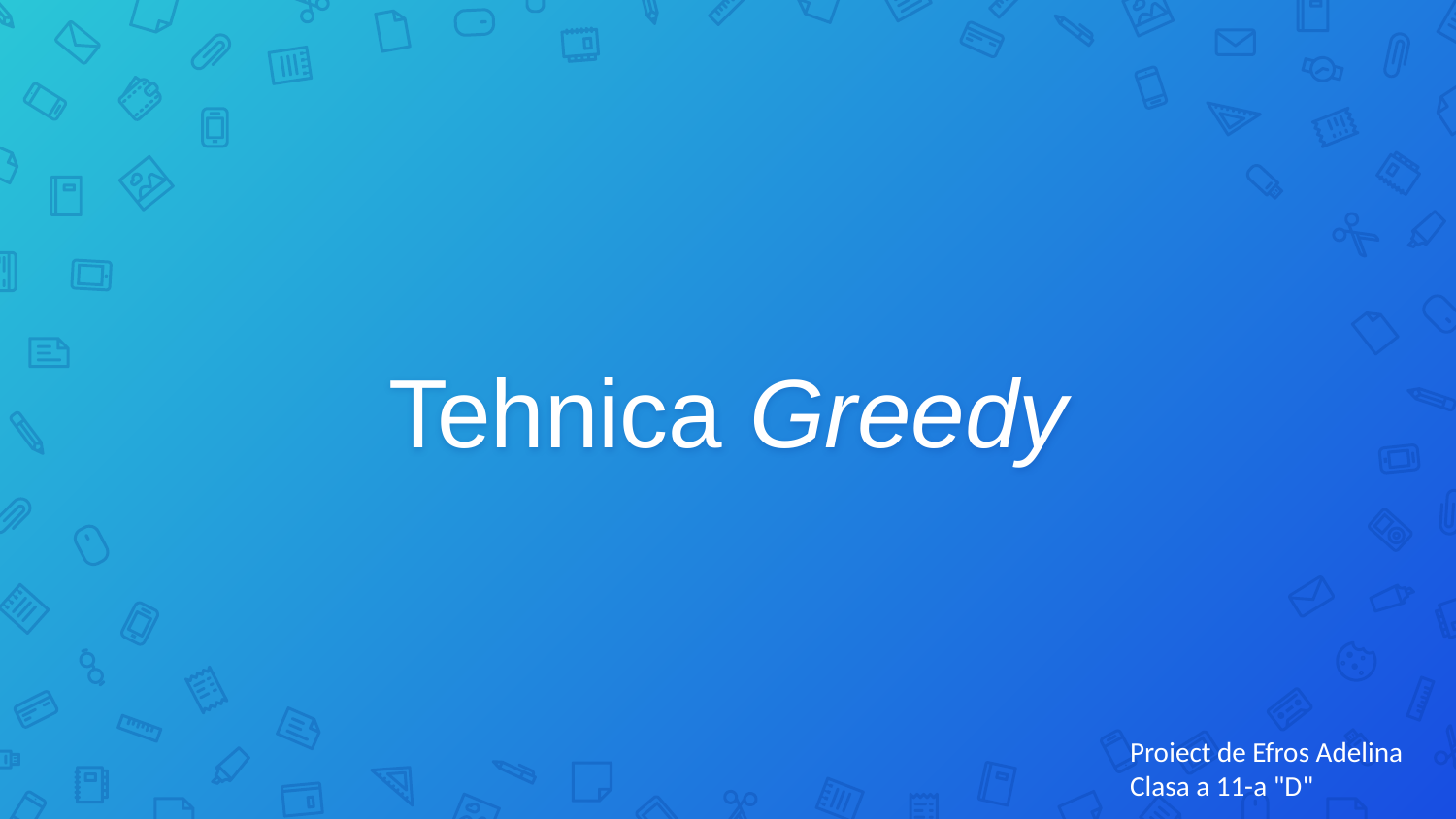

# Tehnica Greedy
Proiect de Efros Adelina
Clasa a 11-a "D"